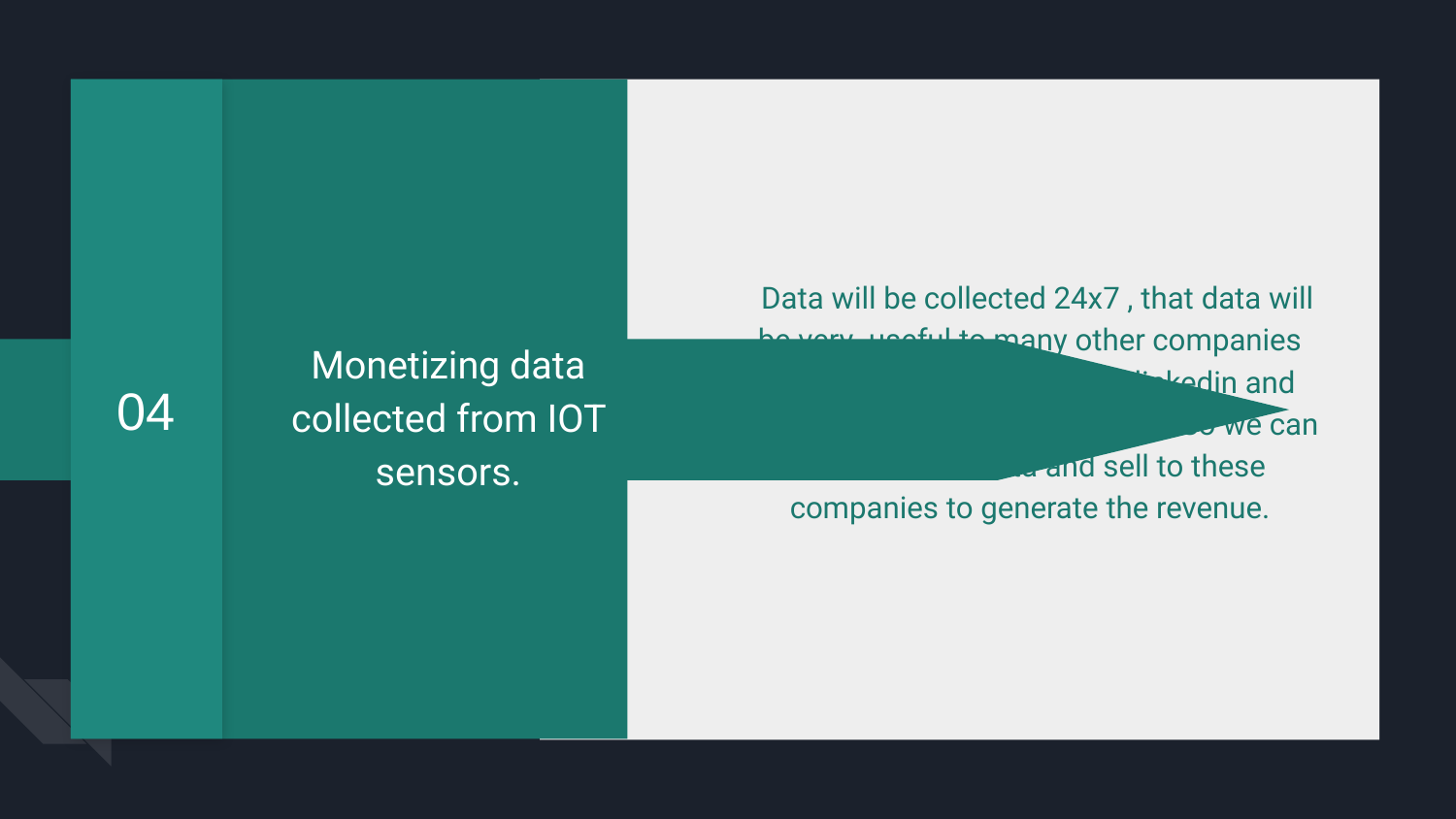

04

  Data will be collected 24x7 , that data will be very  useful to many other companies like ad-company, facebook, linkedin and many  more as explained above. So we can monetize our data and sell to these companies to generate the revenue.

Monetizing data collected from IOT sensors.